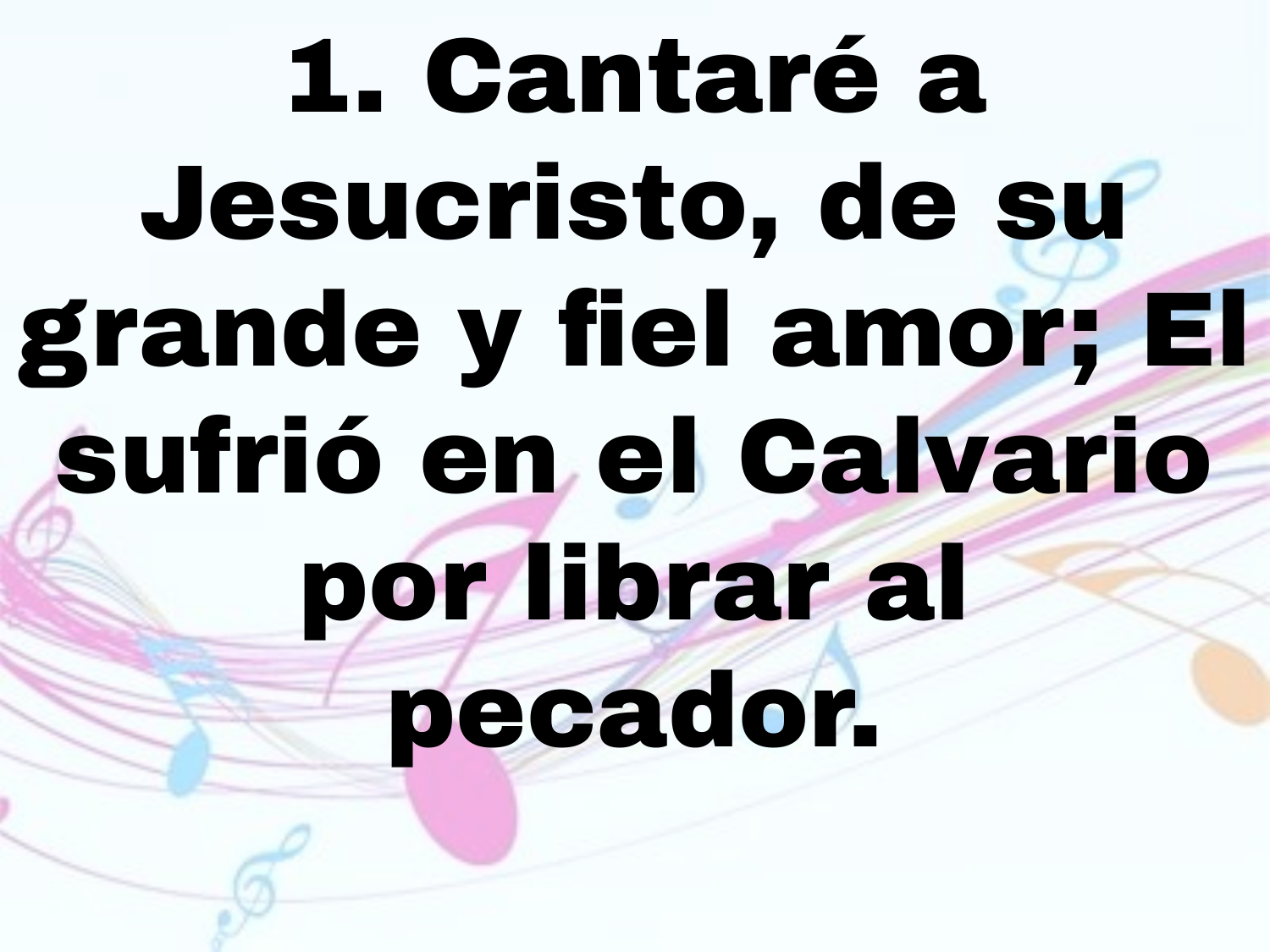

1. Cantaré a Jesucristo, de su grande y fiel amor; El sufrió en el Calvario por librar al
pecador.